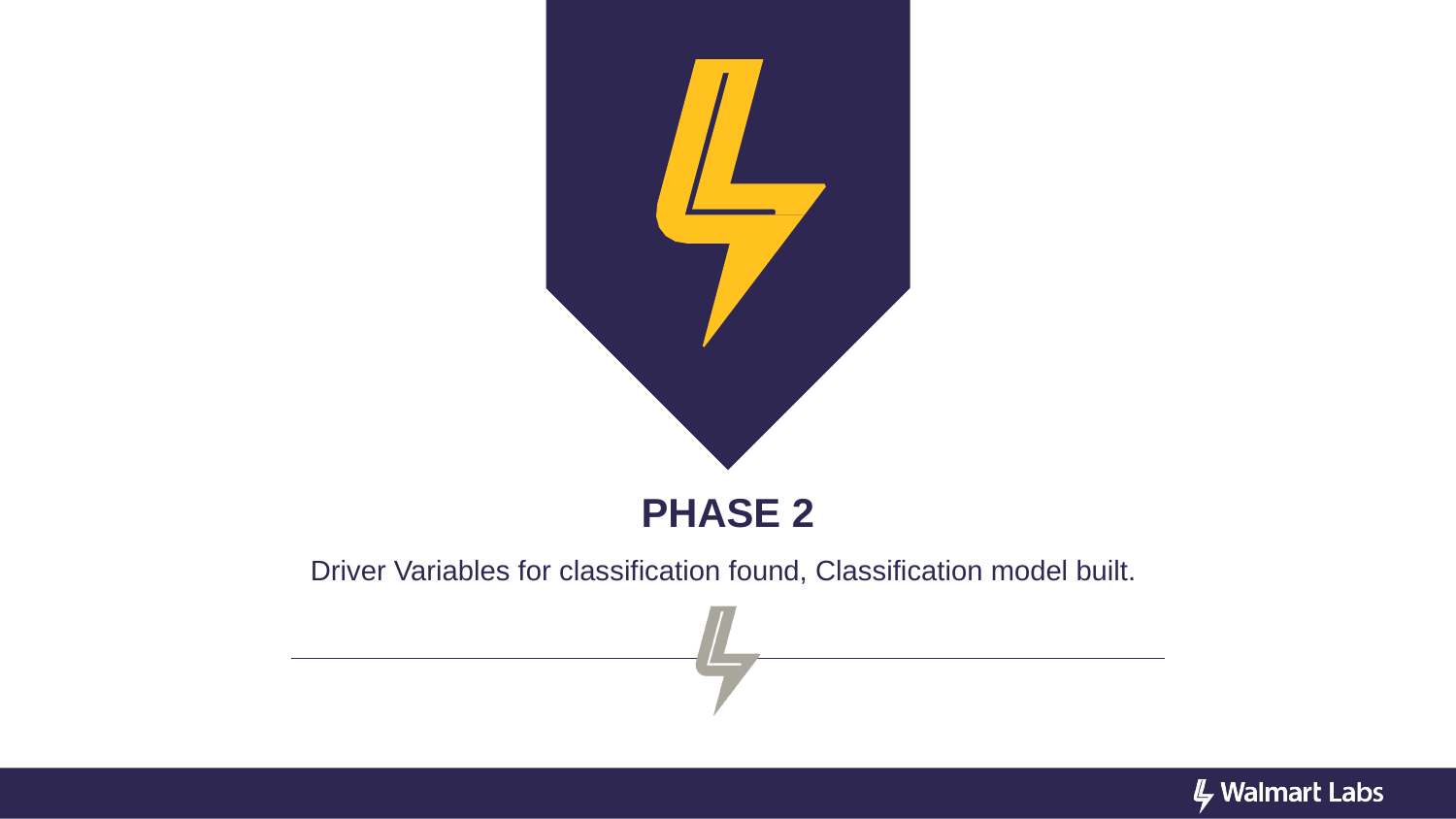

# Phase 2
Driver Variables for classification found, Classification model built.